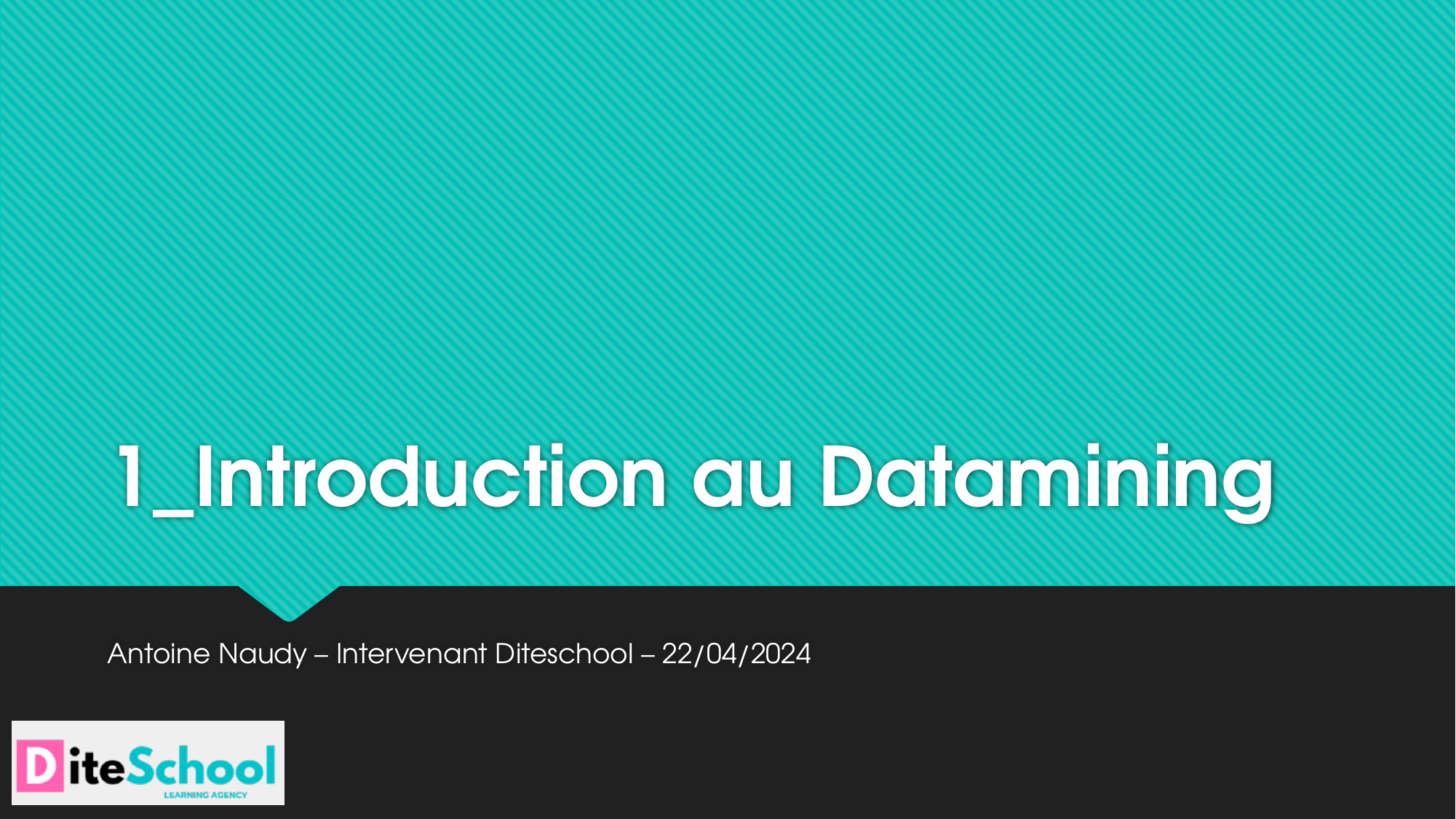

# 1_Introduction au Datamining
Antoine Naudy – Intervenant Diteschool – 22/04/2024